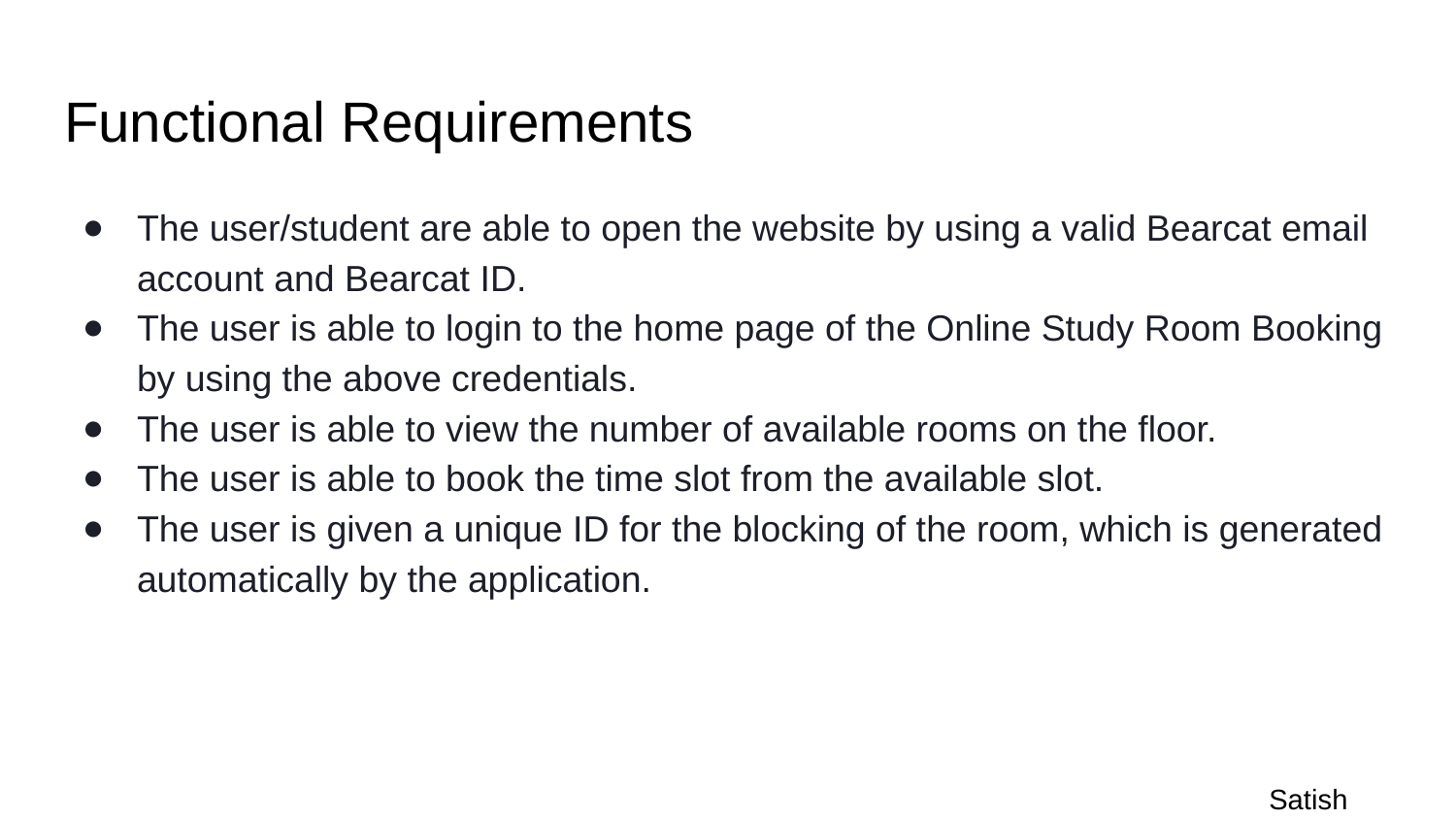

# Functional Requirements
The user/student are able to open the website by using a valid Bearcat email account and Bearcat ID.
The user is able to login to the home page of the Online Study Room Booking by using the above credentials.
The user is able to view the number of available rooms on the floor.
The user is able to book the time slot from the available slot.
The user is given a unique ID for the blocking of the room, which is generated automatically by the application.

         Satish